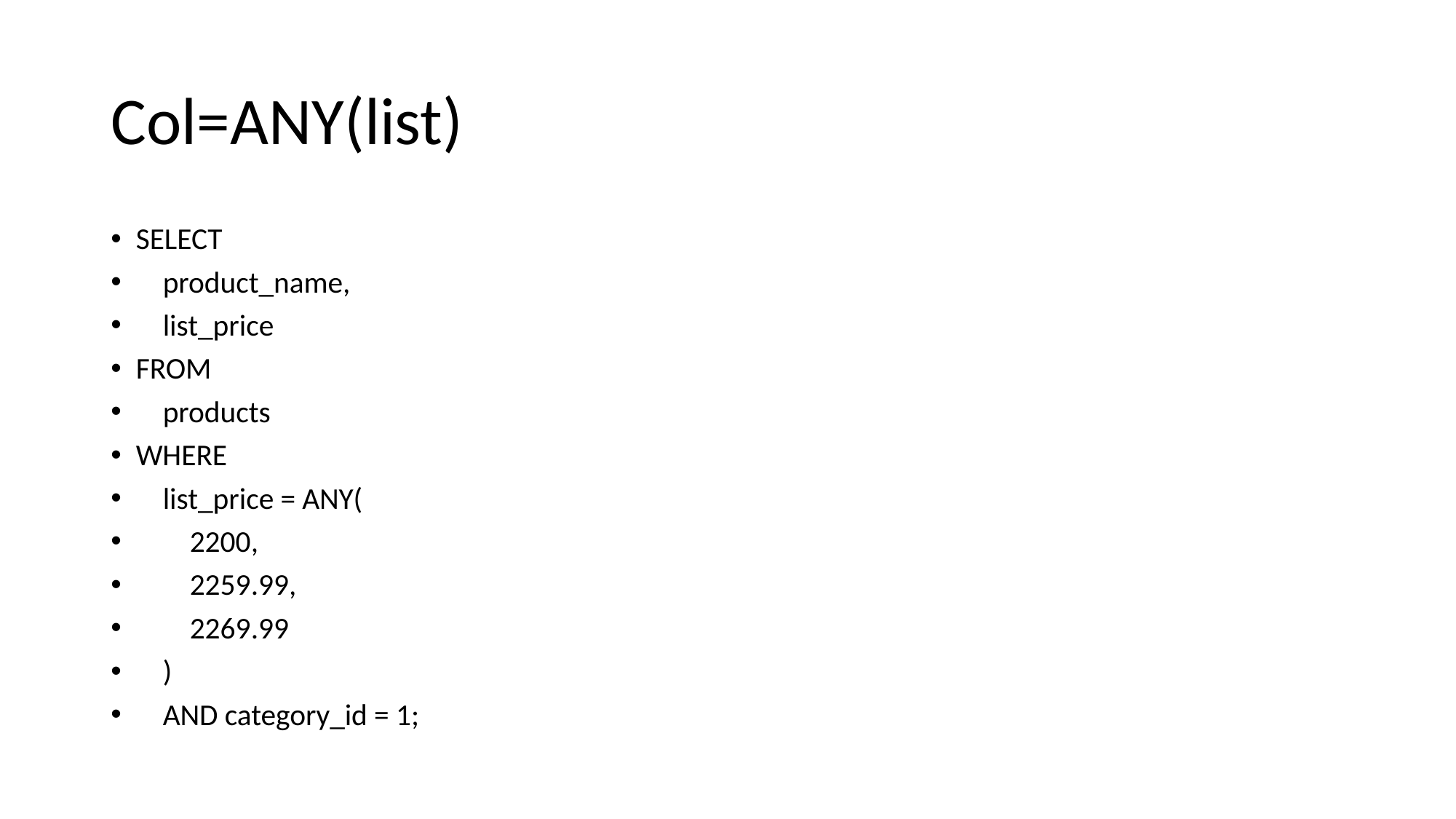

# Col=ANY(list)
SELECT
    product_name,
    list_price
FROM
    products
WHERE
    list_price = ANY(
        2200,
        2259.99,
        2269.99
    )
    AND category_id = 1;